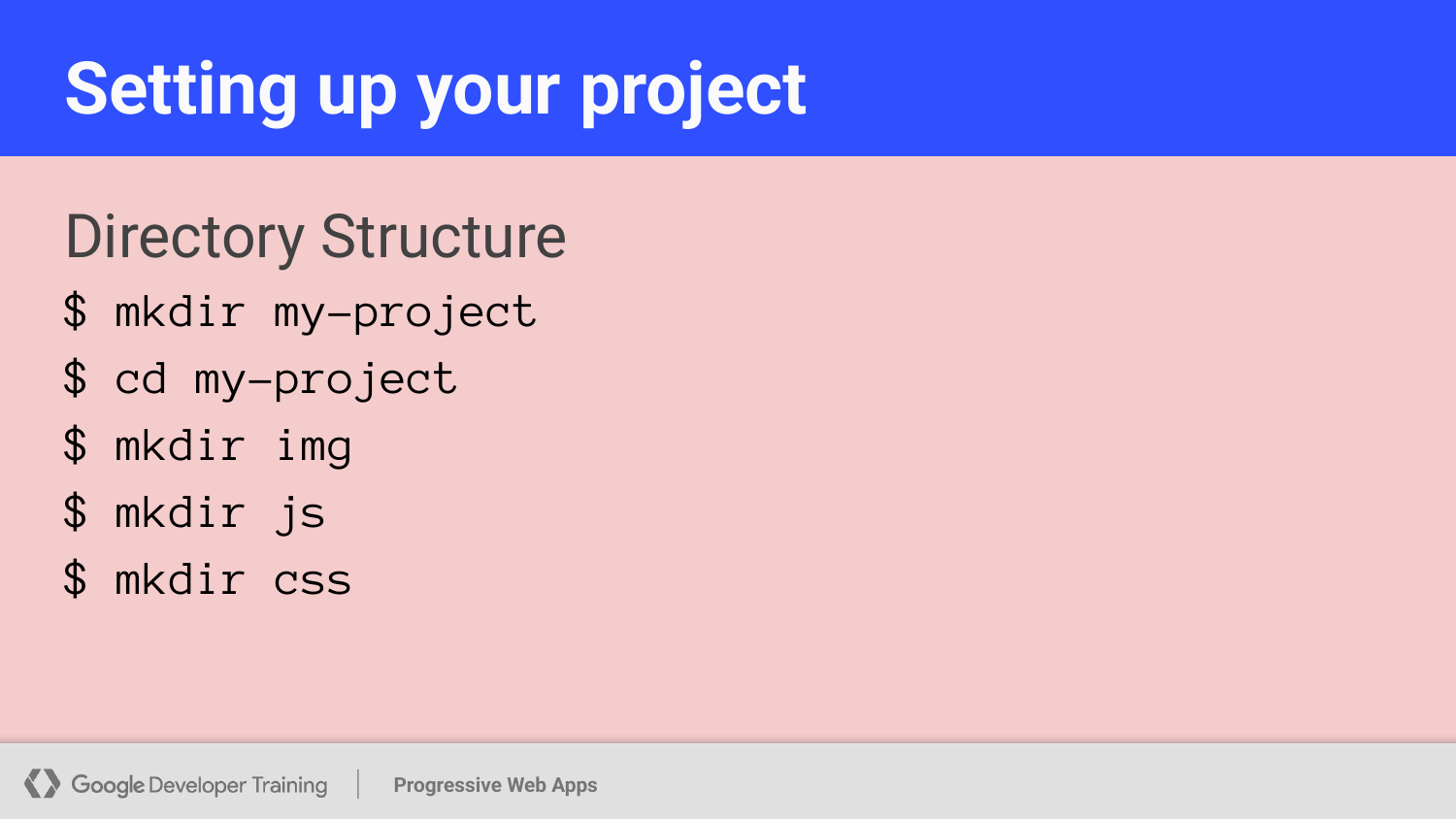

# Setting up your project
Directory Structure
$ mkdir my-project
$ cd my-project
$ mkdir img
$ mkdir js
$ mkdir css